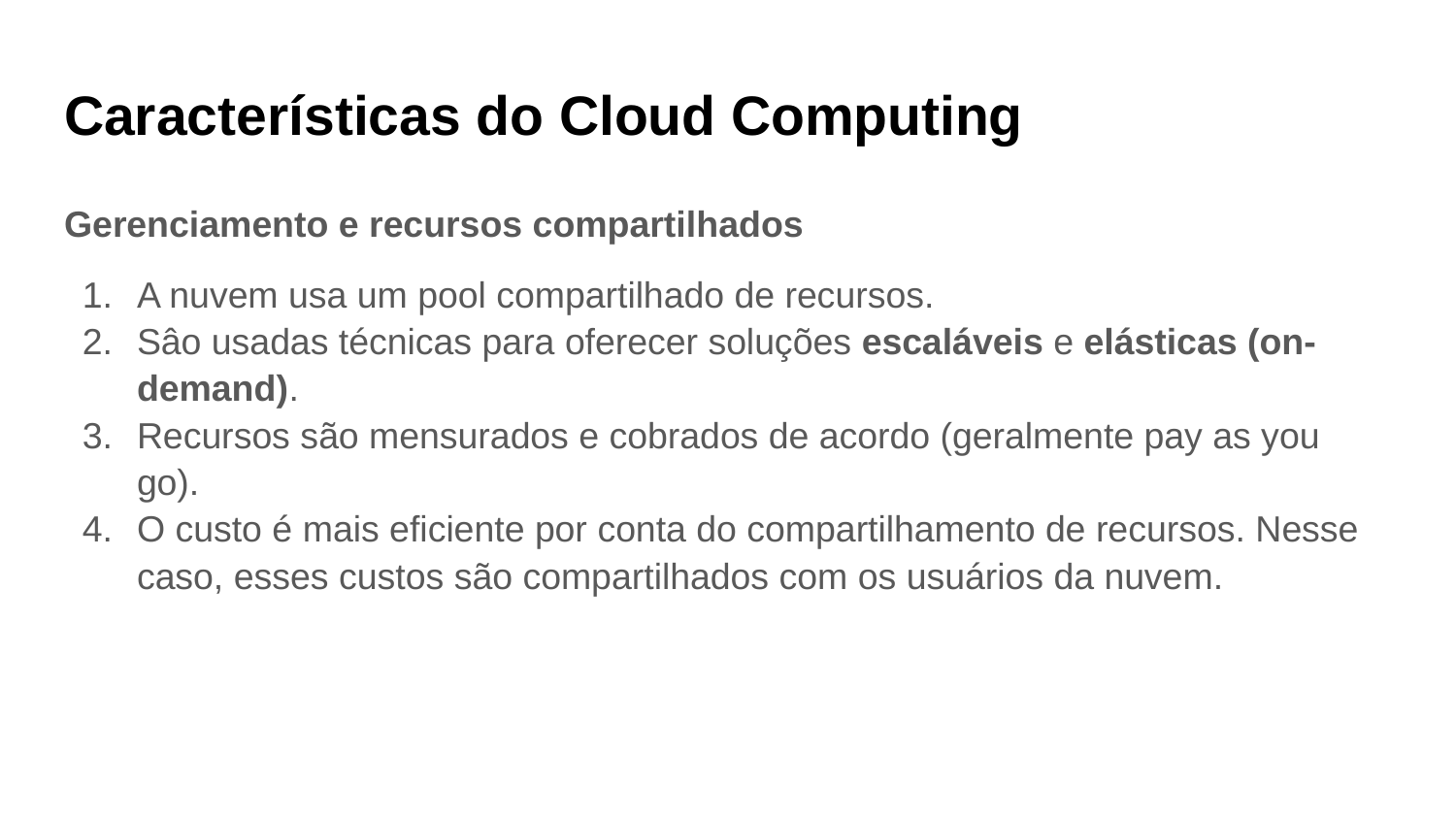

# Características do Cloud Computing
Gerenciamento e recursos compartilhados
A nuvem usa um pool compartilhado de recursos.
Sâo usadas técnicas para oferecer soluções escaláveis e elásticas (on-demand).
Recursos são mensurados e cobrados de acordo (geralmente pay as you go).
O custo é mais eficiente por conta do compartilhamento de recursos. Nesse caso, esses custos são compartilhados com os usuários da nuvem.